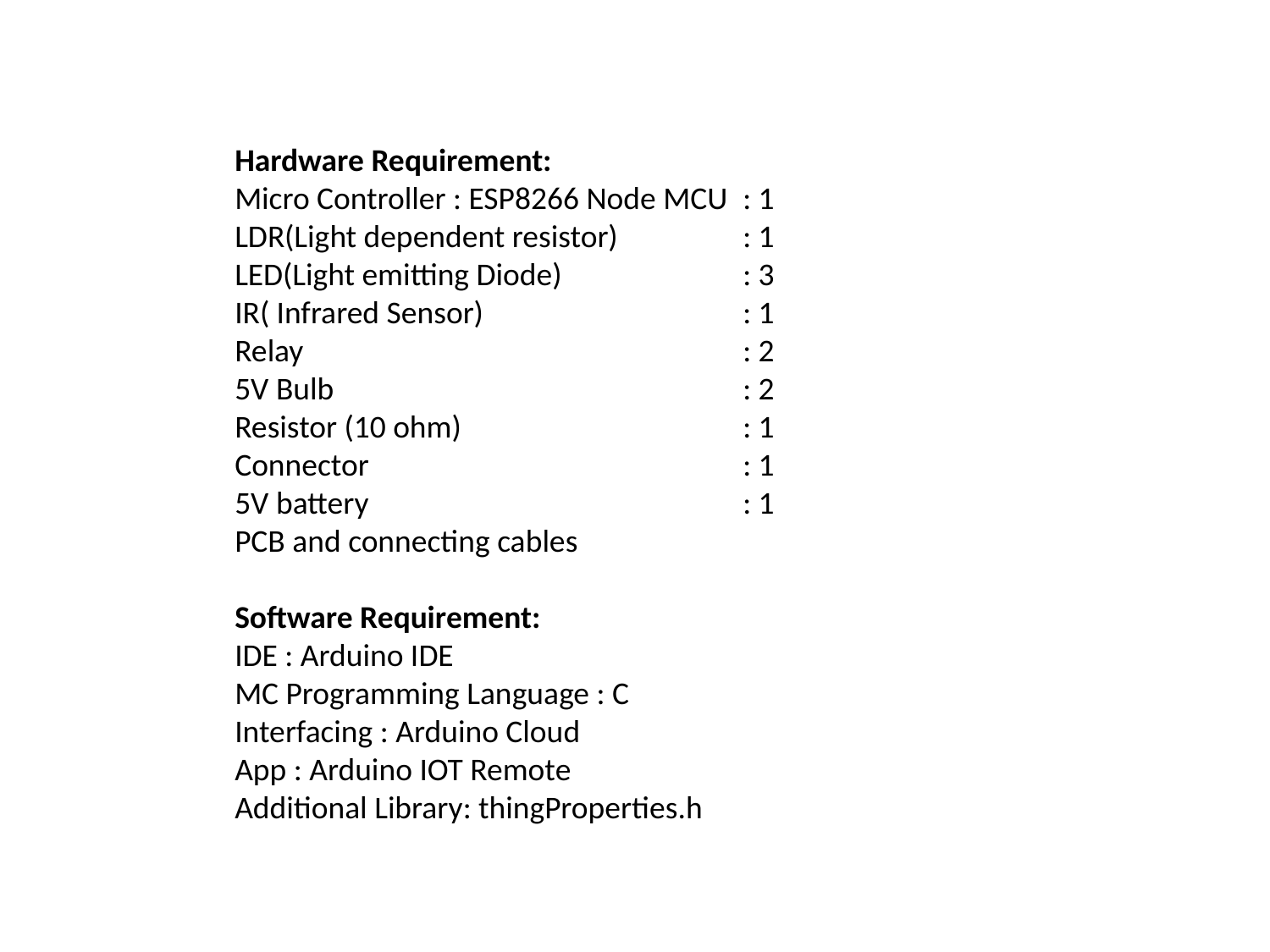

Hardware Requirement:
Micro Controller : ESP8266 Node MCU	: 1
LDR(Light dependent resistor)	: 1
LED(Light emitting Diode)		: 3
IR( Infrared Sensor)			: 1
Relay				: 2
5V Bulb				: 2
Resistor (10 ohm)			: 1
Connector			: 1
5V battery			: 1
PCB and connecting cables

Software Requirement:
IDE : Arduino IDE
MC Programming Language : C
Interfacing : Arduino Cloud
App : Arduino IOT Remote
Additional Library: thingProperties.h